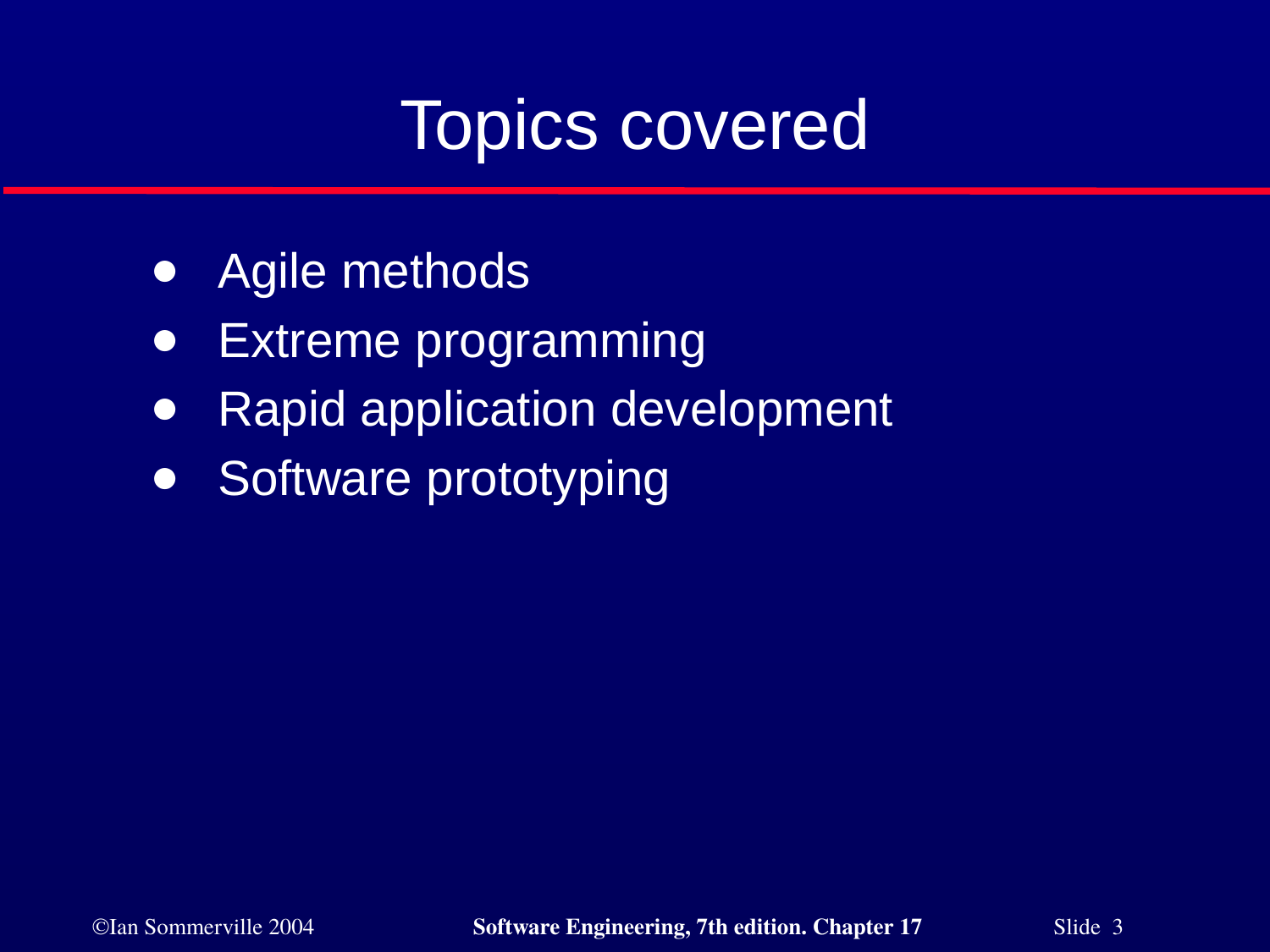

# Topics covered
Agile methods
Extreme programming
Rapid application development
Software prototyping